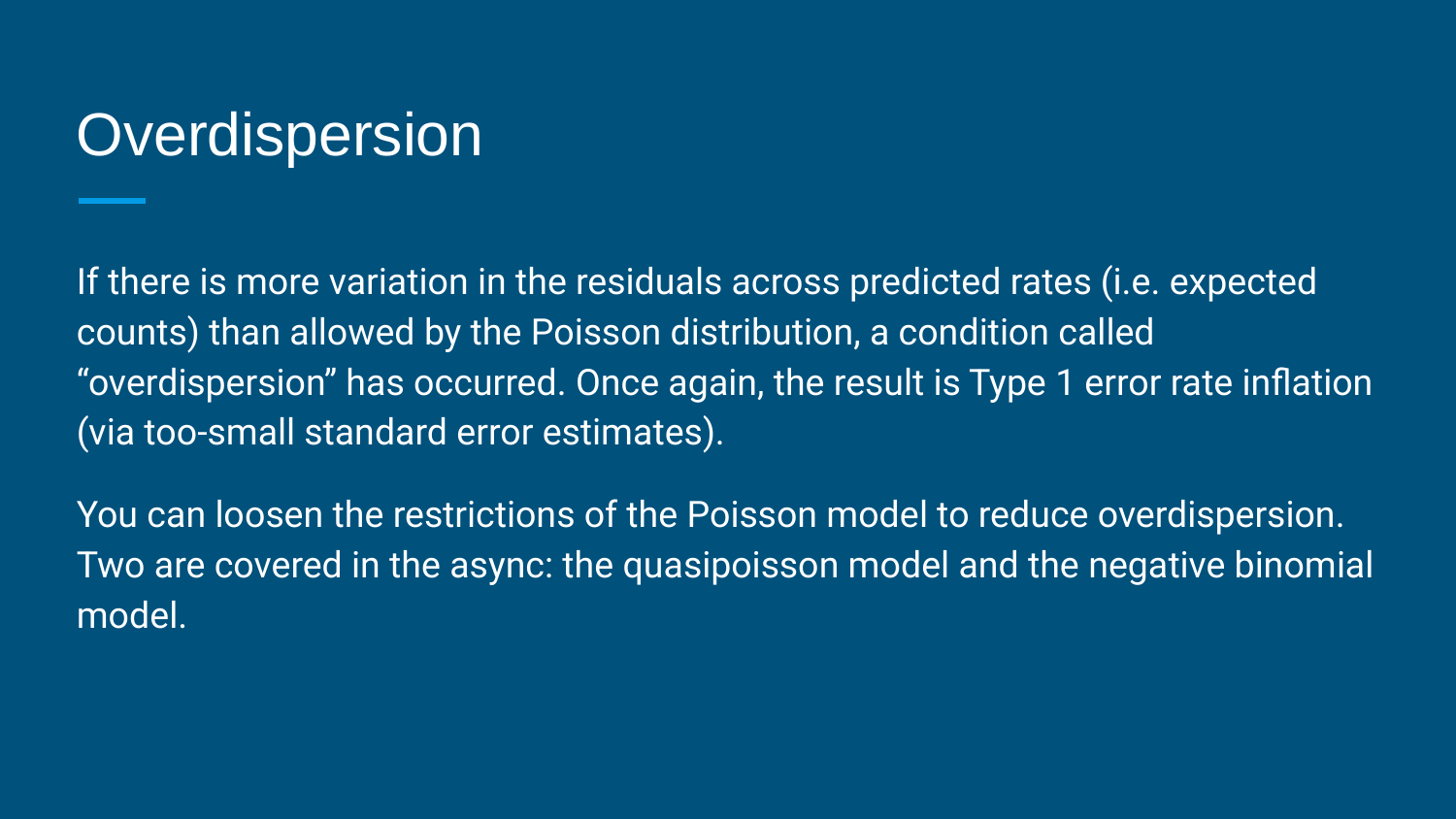

# Overdispersion
If there is more variation in the residuals across predicted rates (i.e. expected counts) than allowed by the Poisson distribution, a condition called “overdispersion” has occurred. Once again, the result is Type 1 error rate inflation (via too-small standard error estimates).
You can loosen the restrictions of the Poisson model to reduce overdispersion. Two are covered in the async: the quasipoisson model and the negative binomial model.